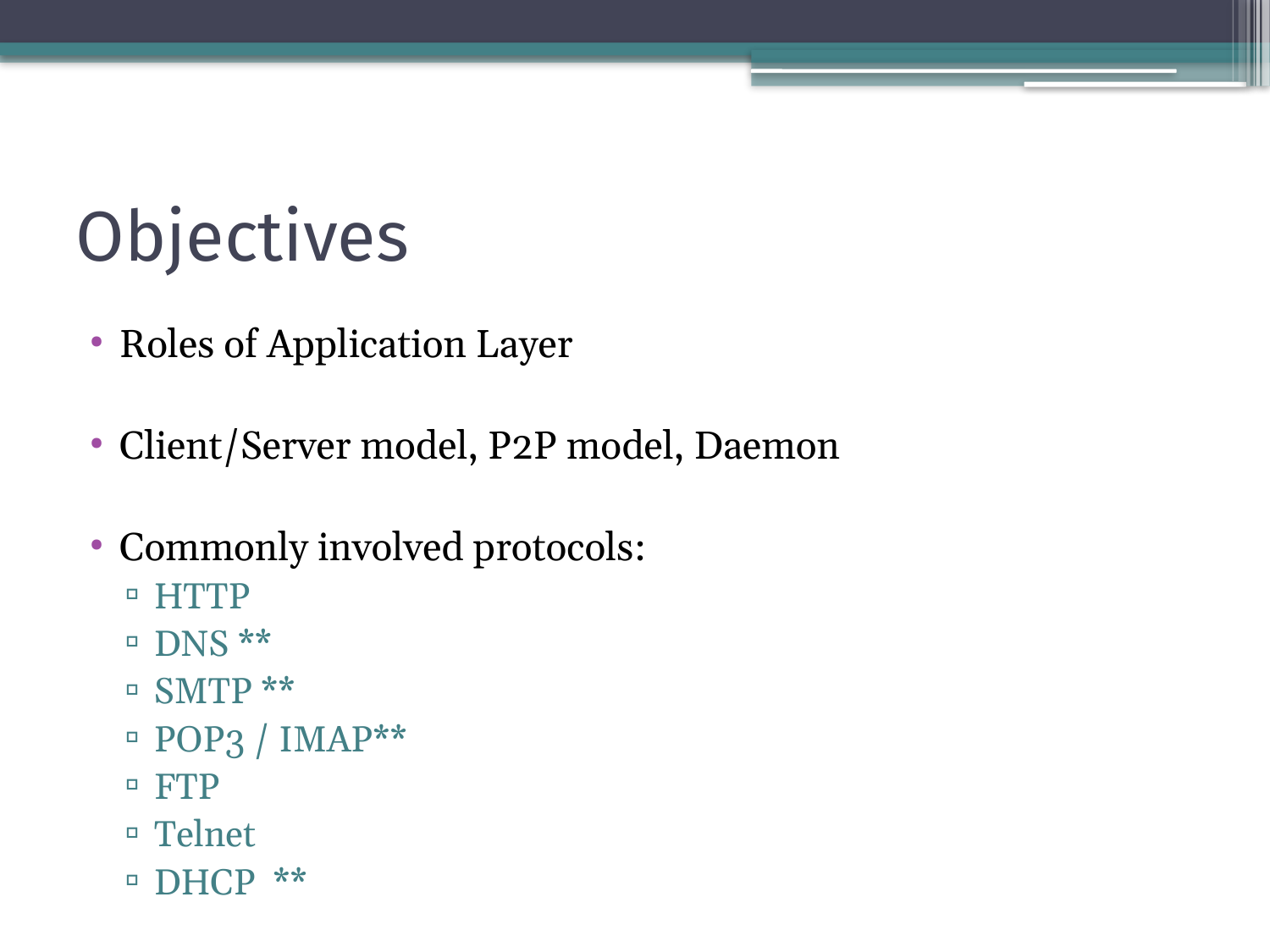

# Objectives
Roles of Application Layer

Client/Server model, P2P model, Daemon

Commonly involved protocols:
HTTP
DNS **
SMTP **
POP3 / IMAP**
FTP
Telnet
DHCP  **